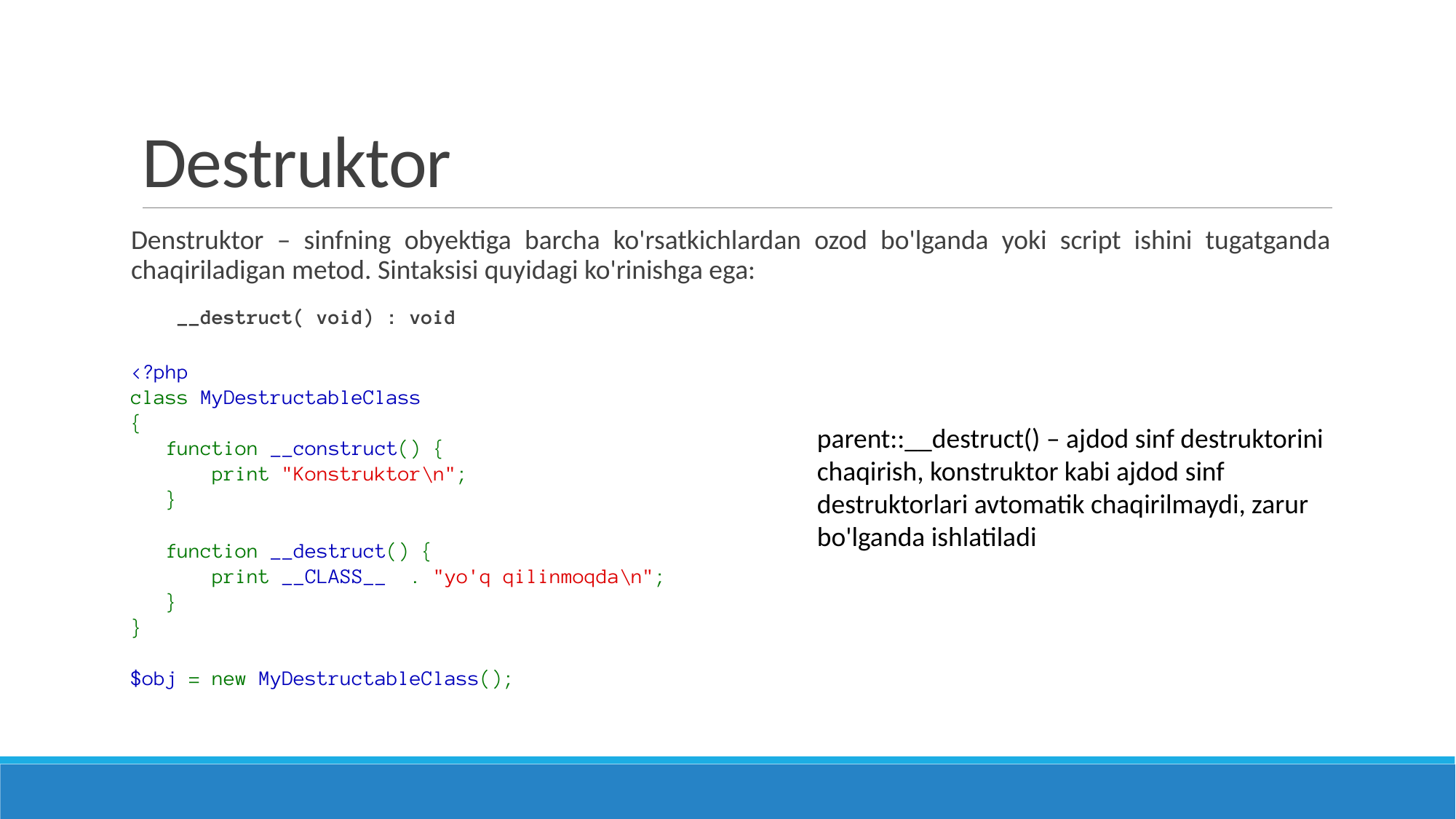

# Destruktor
Denstruktor – sinfning obyektiga barcha ko'rsatkichlardan ozod bo'lganda yoki script ishini tugatganda chaqiriladigan metod. Sintaksisi quyidagi ko'rinishga ega:
    __destruct( void) : void

<?php
class MyDestructableClass
{
   function __construct() {
       print "Konstruktor\n";
   }
   function __destruct() {
       print __CLASS__  . "yo'q qilinmoqda\n";
   }
}
$obj = new MyDestructableClass();

parent::__destruct() – ajdod sinf destruktorini chaqirish, konstruktor kabi ajdod sinf destruktorlari avtomatik chaqirilmaydi, zarur bo'lganda ishlatiladi